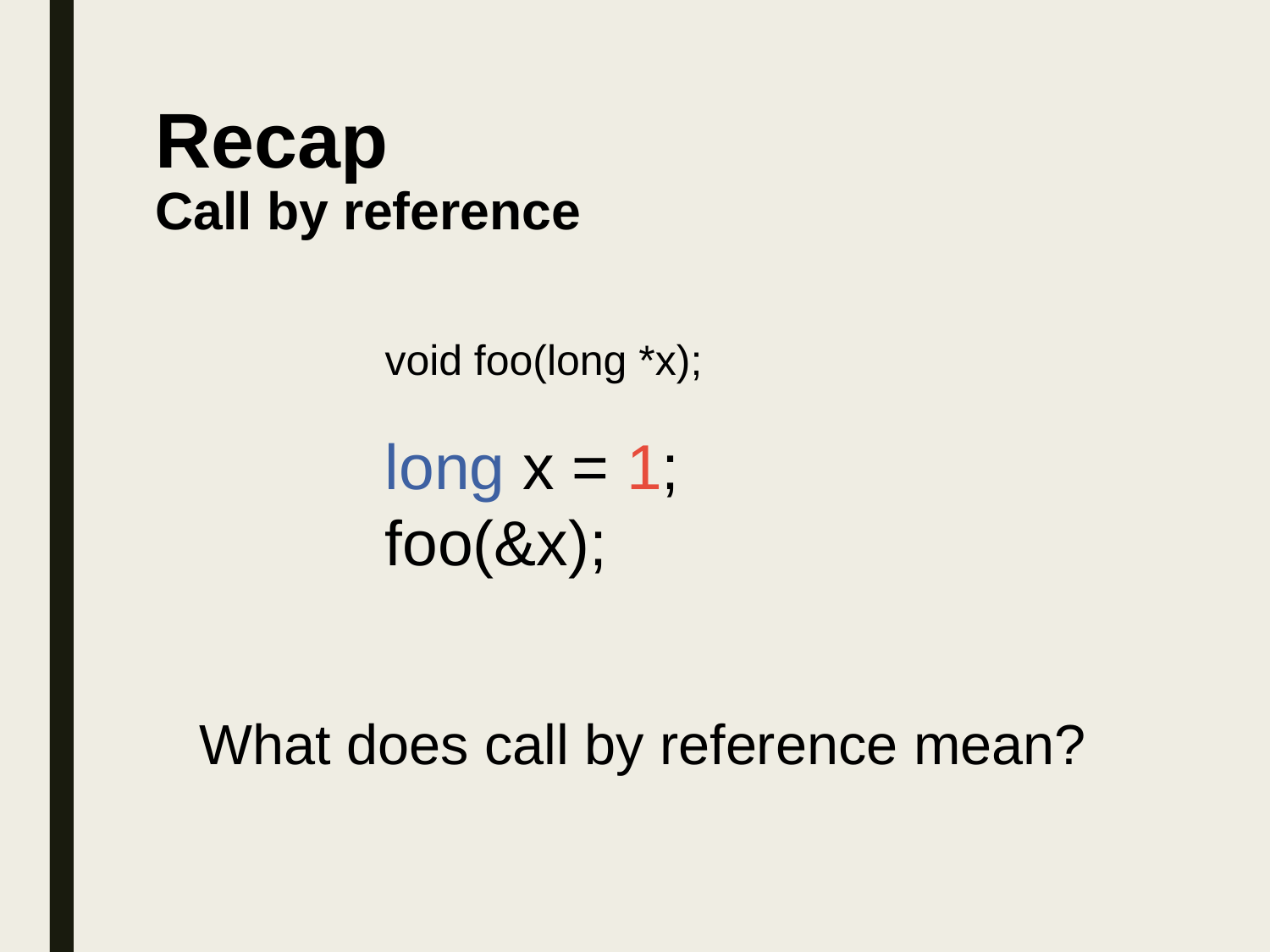

Recap
Call by reference
void foo(long *x);
long x = 1;
foo(&x);
What does call by reference mean?